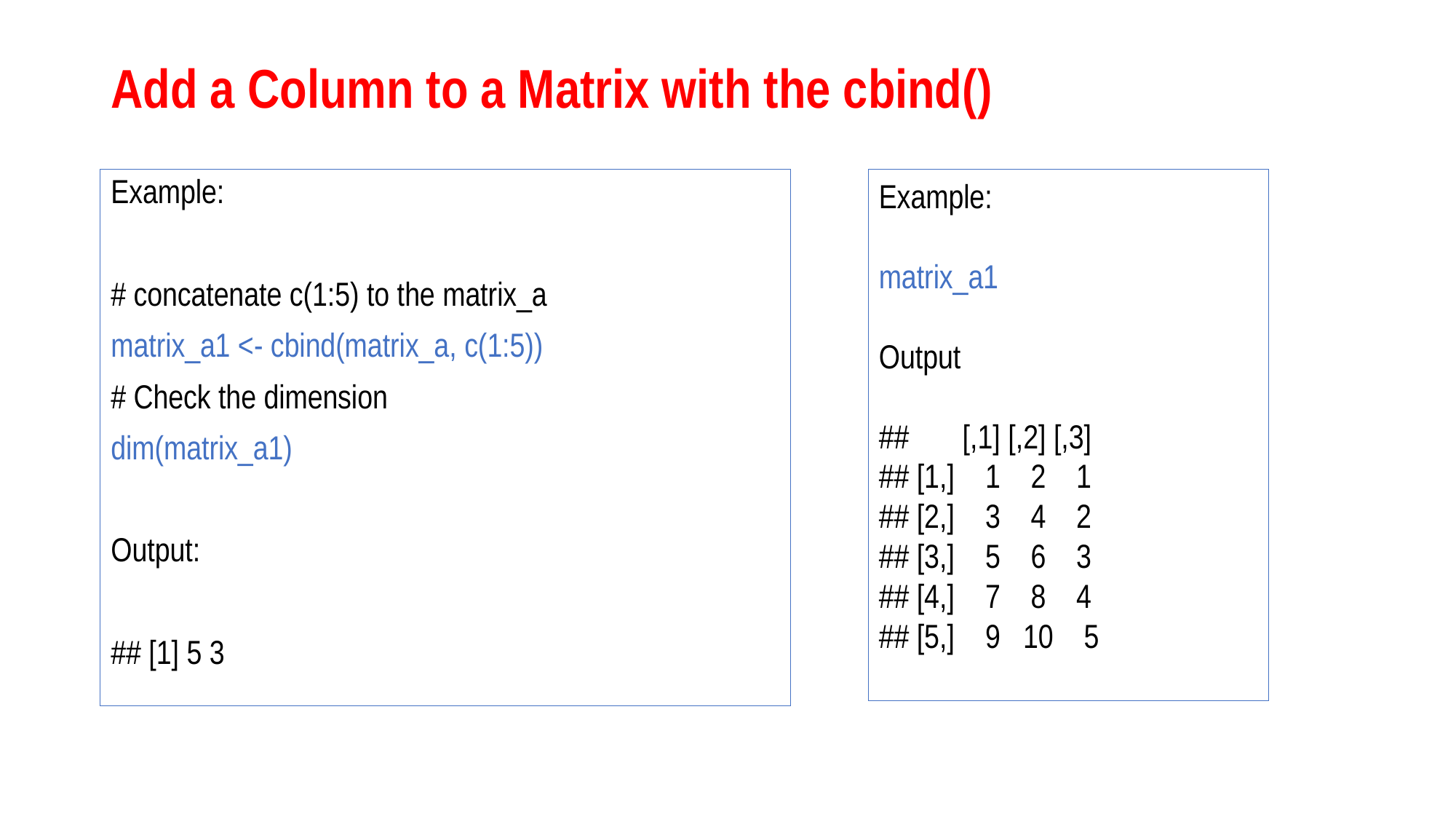

# Add a Column to a Matrix with the cbind()
Example:

# concatenate c(1:5) to the matrix_a
matrix_a1 <- cbind(matrix_a, c(1:5))
# Check the dimension
dim(matrix_a1)

Output:

## [1] 5 3
Example:

matrix_a1

Output

##       [,1] [,2] [,3]
## [1,]    1    2    1
## [2,]    3    4    2
## [3,]    5    6    3
## [4,]    7    8    4
## [5,]    9   10    5